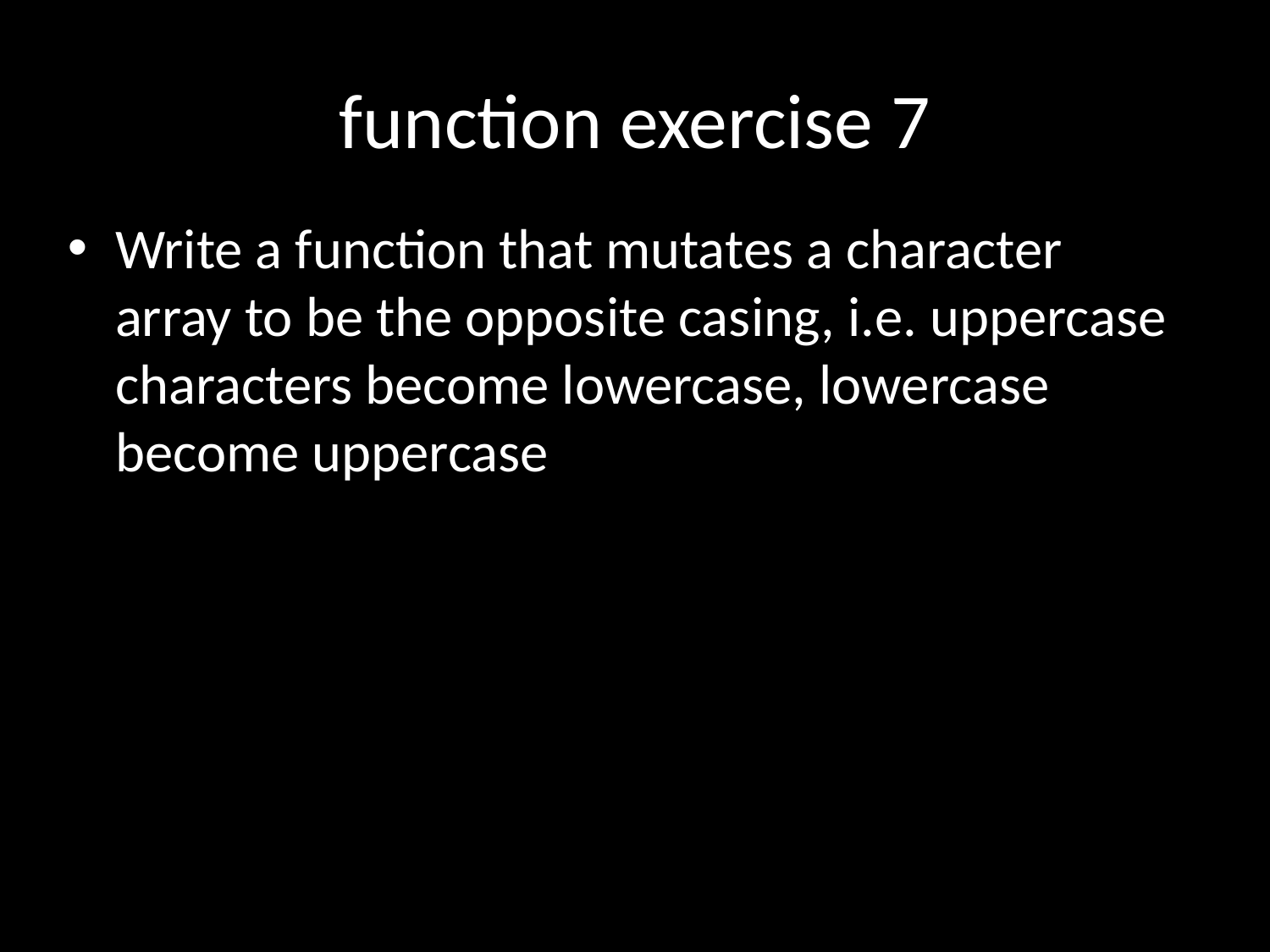

# function exercise 7
Write a function that mutates a character array to be the opposite casing, i.e. uppercase characters become lowercase, lowercase become uppercase